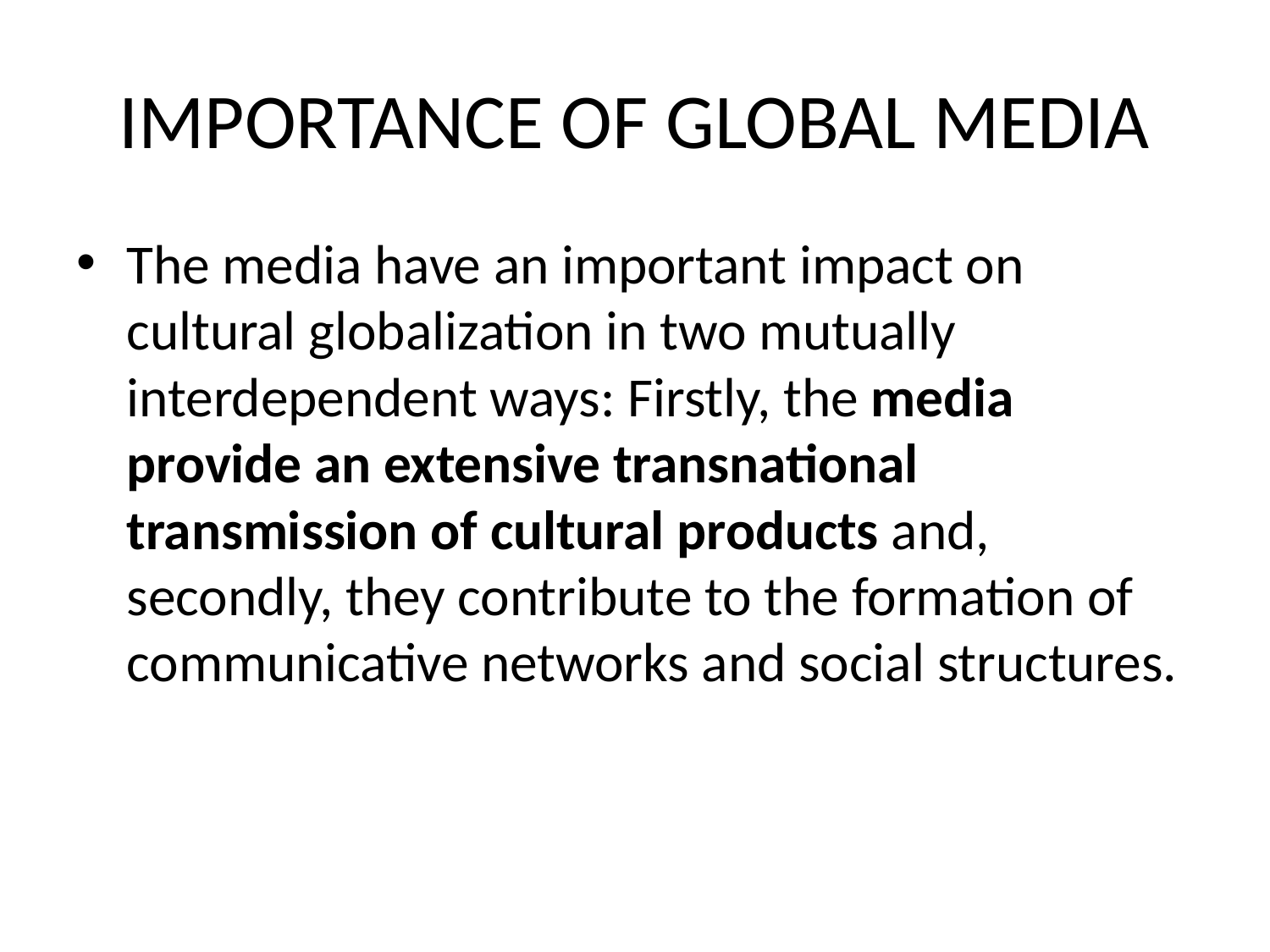

# IMPORTANCE OF GLOBAL MEDIA
The media have an important impact on cultural globalization in two mutually interdependent ways: Firstly, the media provide an extensive transnational transmission of cultural products and, secondly, they contribute to the formation of communicative networks and social structures.